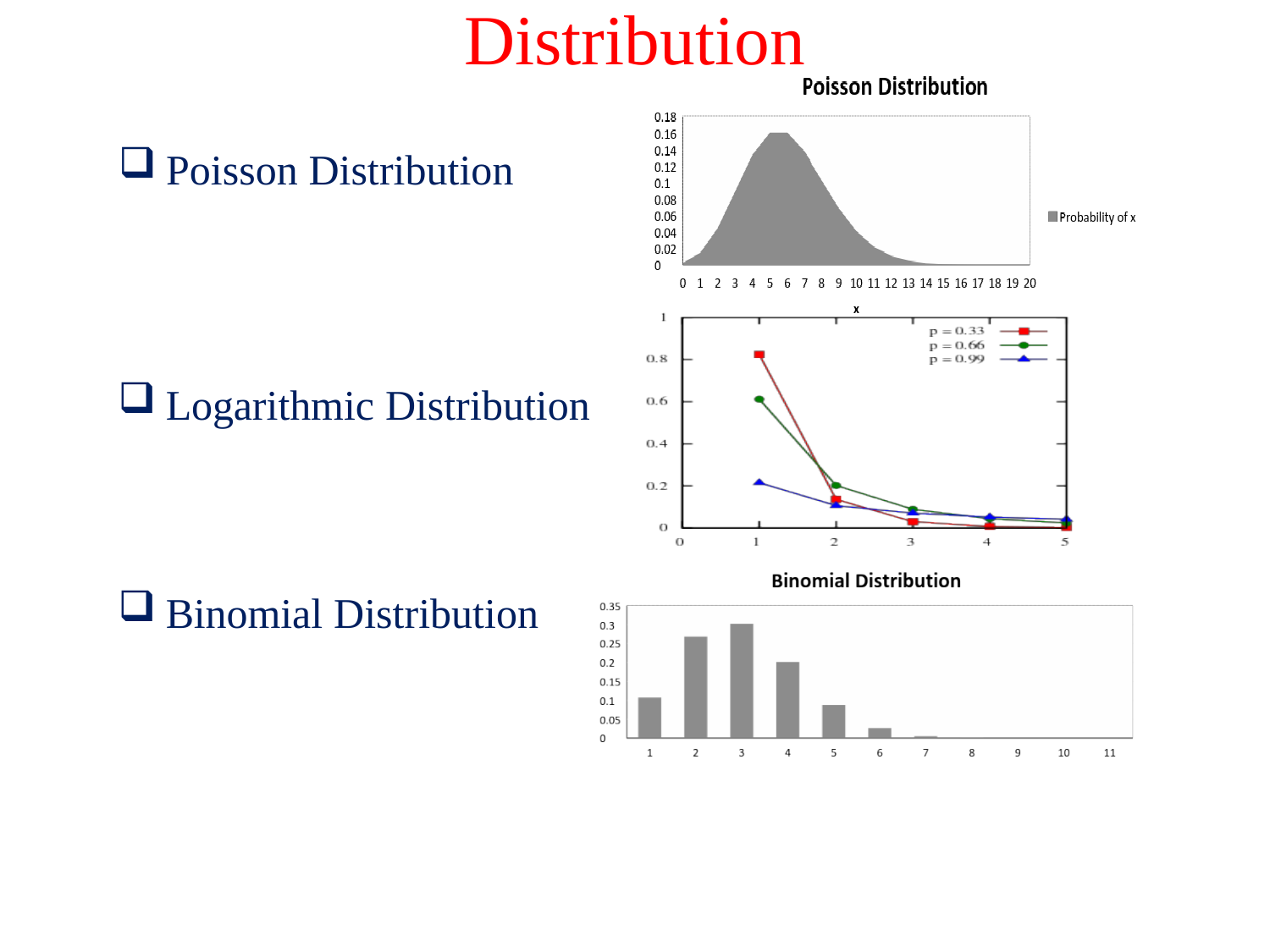

# Distribution

Poisson Distribution

Logarithmic Distribution

Binomial Distribution